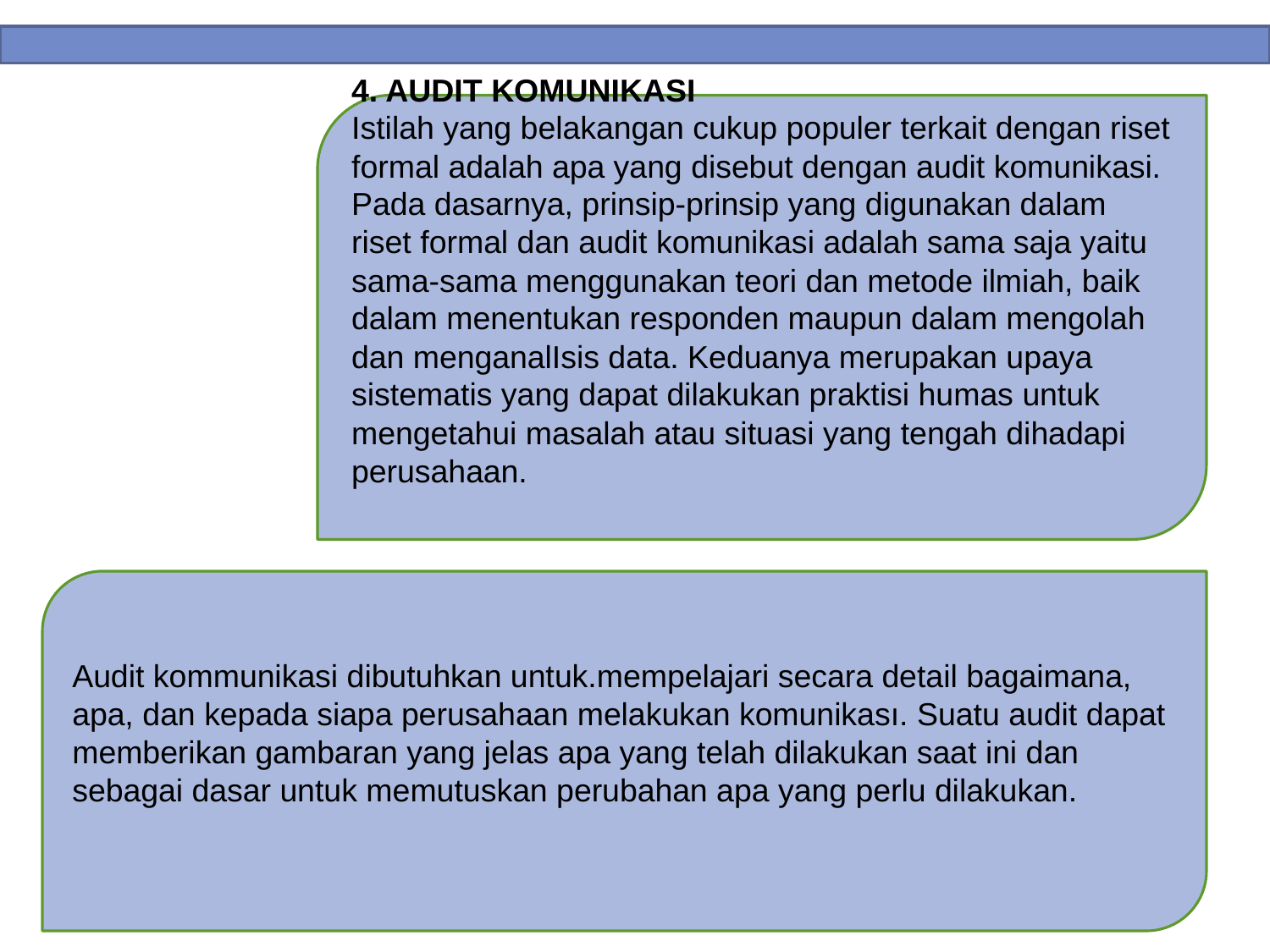

4. AUDIT KOMUNIKASI
Istilah yang belakangan cukup populer terkait dengan riset formal adalah apa yang disebut dengan audit komunikasi. Pada dasarnya, prinsip-prinsip yang digunakan dalam riset formal dan audit komunikasi adalah sama saja yaitu sama-sama menggunakan teori dan metode ilmiah, baik dalam menentukan responden maupun dalam mengolah dan menganalIsis data. Keduanya merupakan upaya sistematis yang dapat dilakukan praktisi humas untuk mengetahui masalah atau situasi yang tengah dihadapi perusahaan.

Audit kommunikasi dibutuhkan untuk.mempelajari secara detail bagaimana, apa, dan kepada siapa perusahaan melakukan komunikası. Suatu audit dapat memberikan gambaran yang jelas apa yang telah dilakukan saat ini dan sebagai dasar untuk memutuskan perubahan apa yang perlu dilakukan.